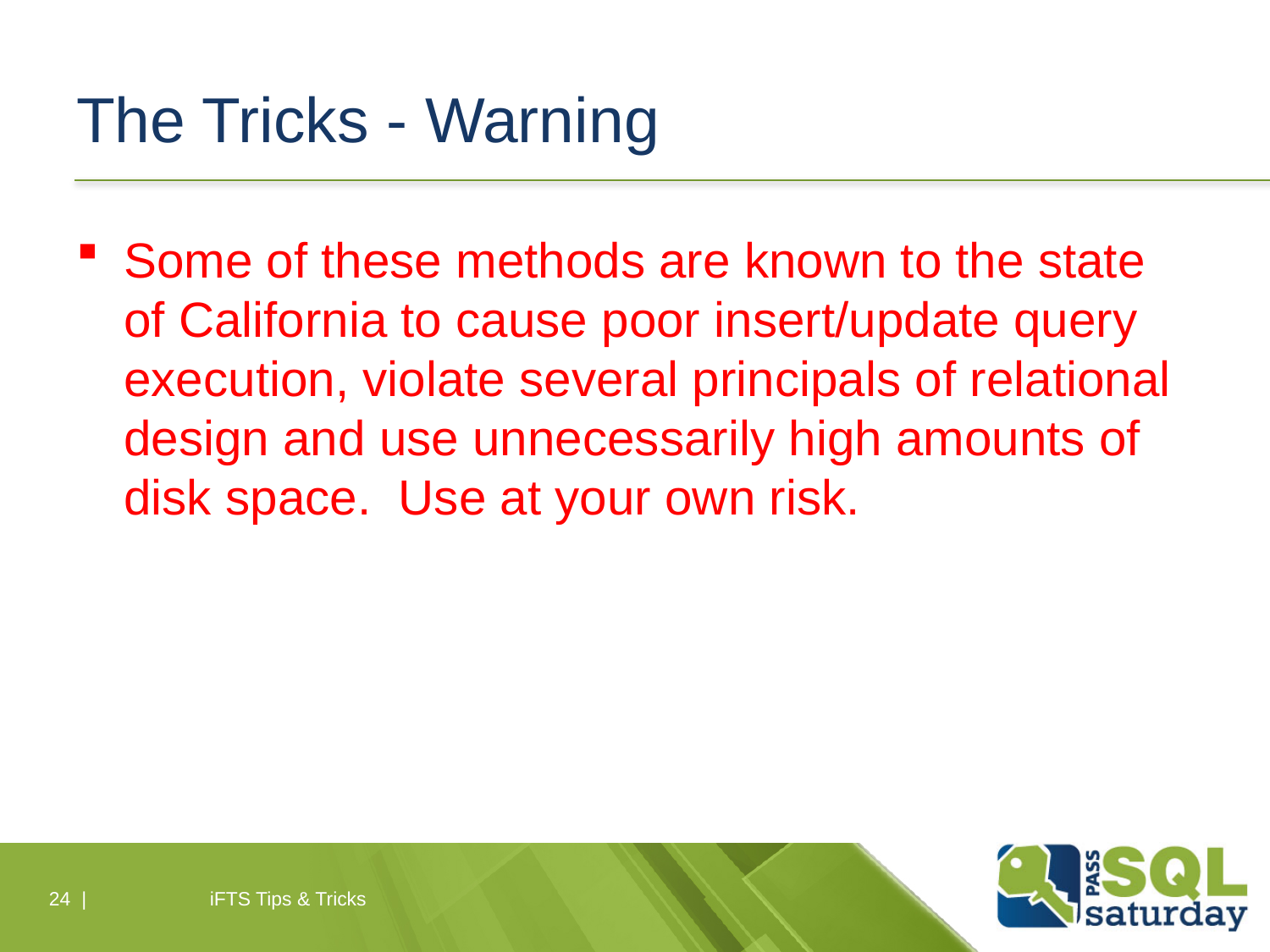

# The Tricks - Warning
Some of these methods are known to the state of California to cause poor insert/update query execution, violate several principals of relational design and use unnecessarily high amounts of disk space.  Use at your own risk.
24  |
iFTS Tips & Tricks